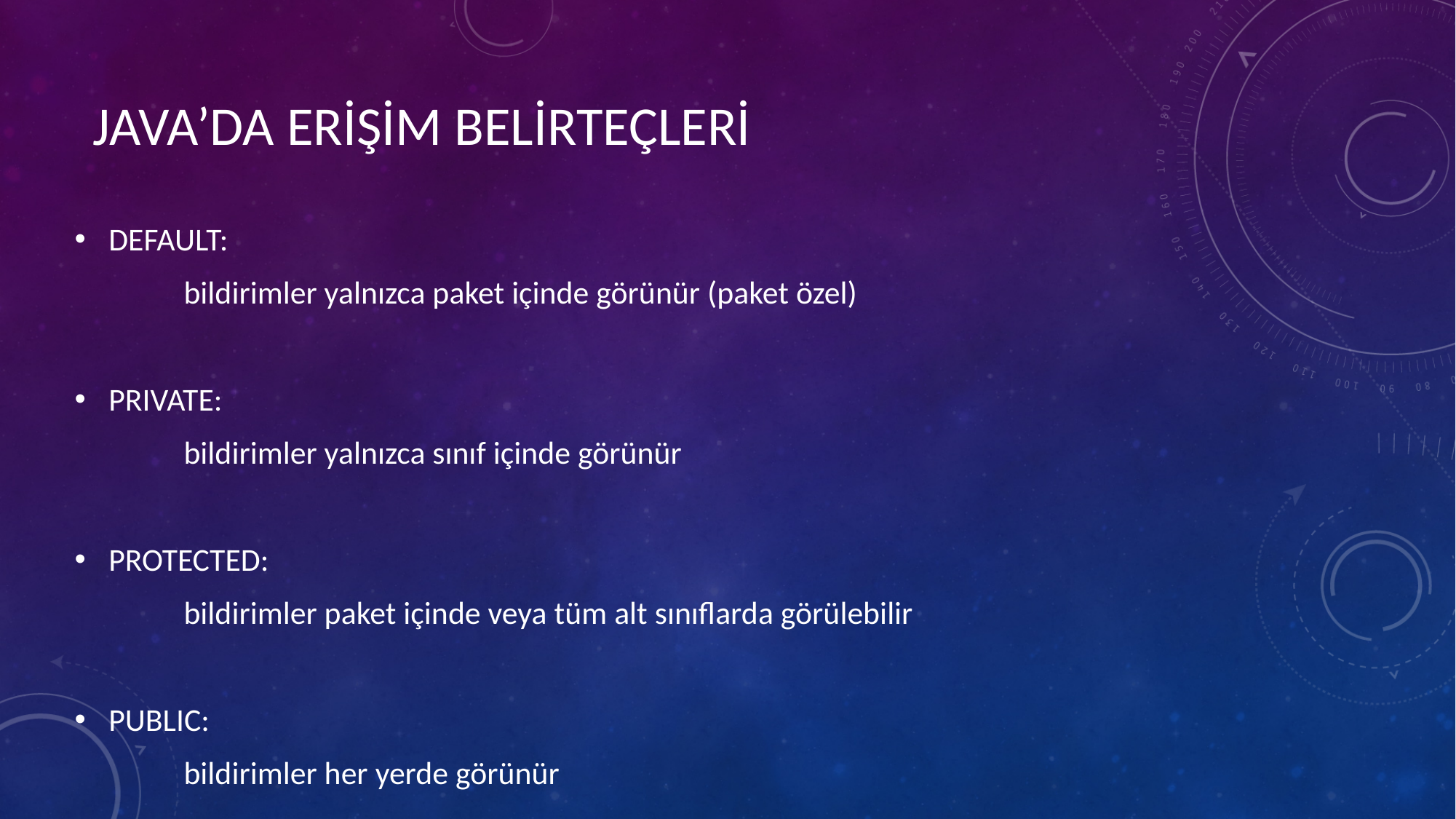

# JAVA’DA ERİŞİM BELİRTEÇLERİ
DEFAULT:
	bildirimler yalnızca paket içinde görünür (paket özel)

PRIVATE:
	bildirimler yalnızca sınıf içinde görünür

PROTECTED:
	bildirimler paket içinde veya tüm alt sınıflarda görülebilir

PUBLIC:
	bildirimler her yerde görünür